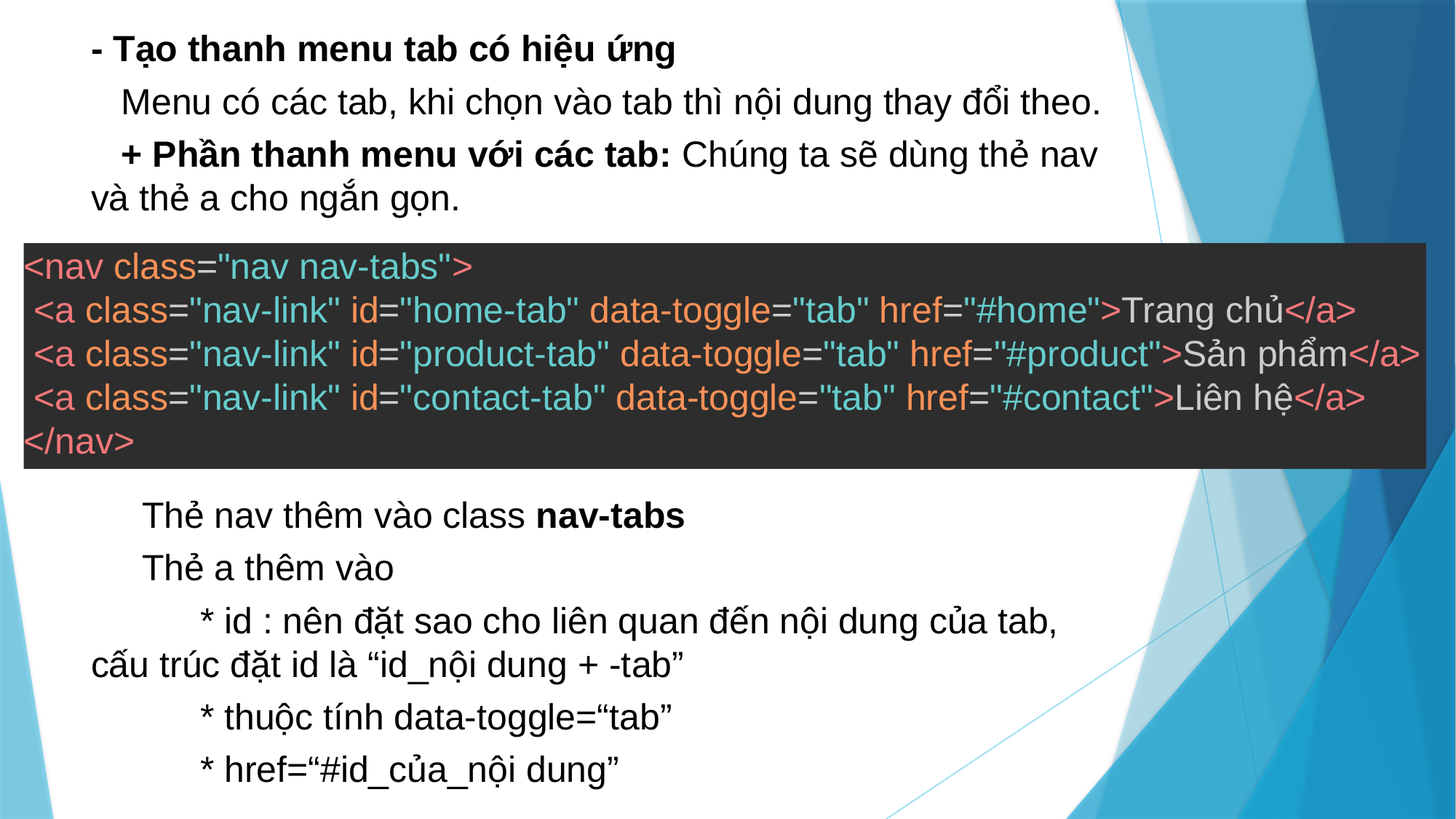

- Tạo thanh menu tab có hiệu ứng
   Menu có các tab, khi chọn vào tab thì nội dung thay đổi theo.
   + Phần thanh menu với các tab: Chúng ta sẽ dùng thẻ nav và thẻ a cho ngắn gọn.

     Thẻ nav thêm vào class nav-tabs
     Thẻ a thêm vào
	* id : nên đặt sao cho liên quan đến nội dung của tab, cấu trúc đặt id là “id_nội dung + -tab”
	* thuộc tính data-toggle=“tab”
	* href=“#id_của_nội dung”
<nav class="nav nav-tabs">
 <a class="nav-link" id="home-tab" data-toggle="tab" href="#home">Trang chủ</a>
 <a class="nav-link" id="product-tab" data-toggle="tab" href="#product">Sản phẩm</a>
 <a class="nav-link" id="contact-tab" data-toggle="tab" href="#contact">Liên hệ</a>
</nav>